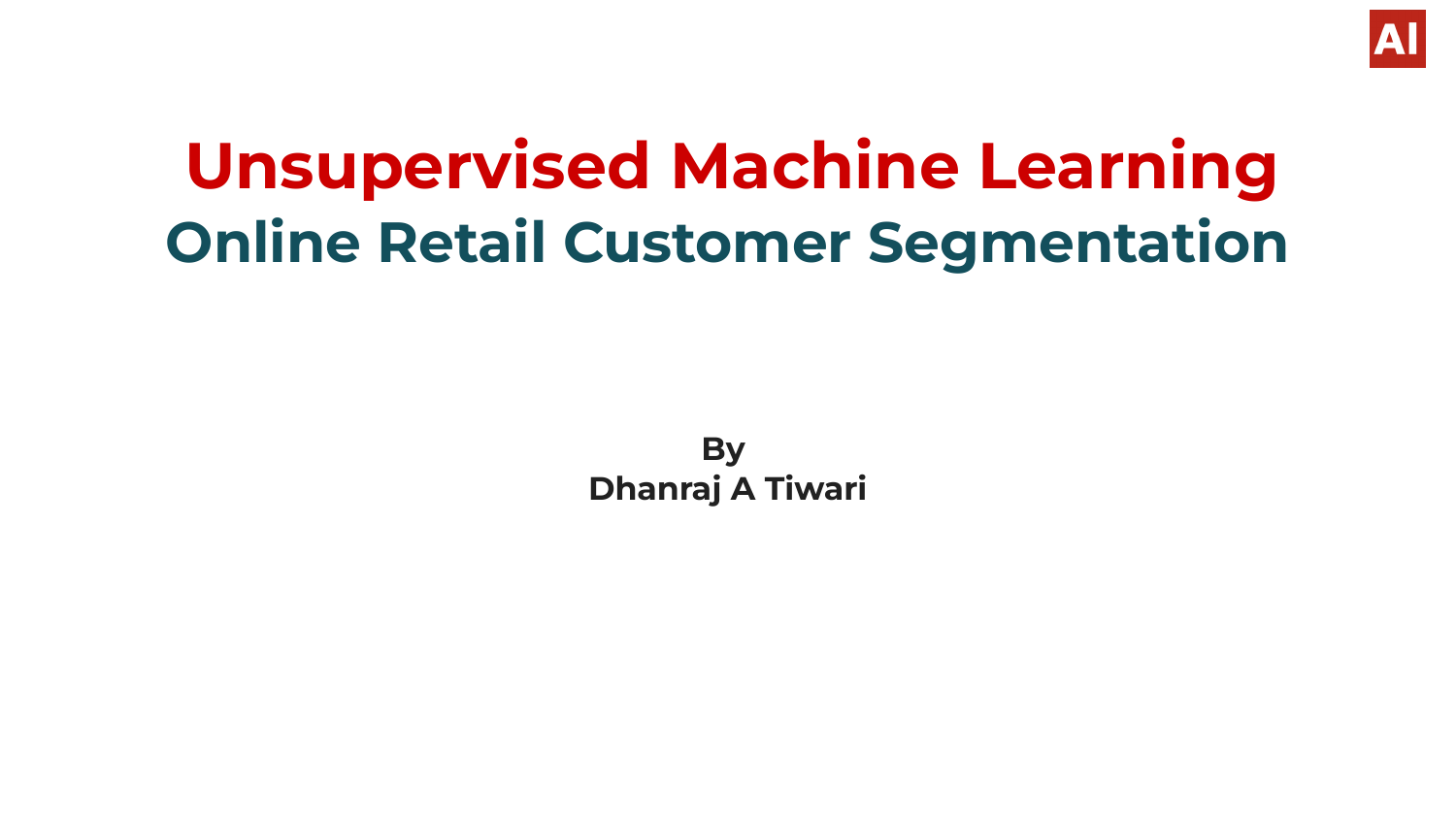

# Unsupervised Machine Learning
Online Retail Customer Segmentation
By
Dhanraj A Tiwari